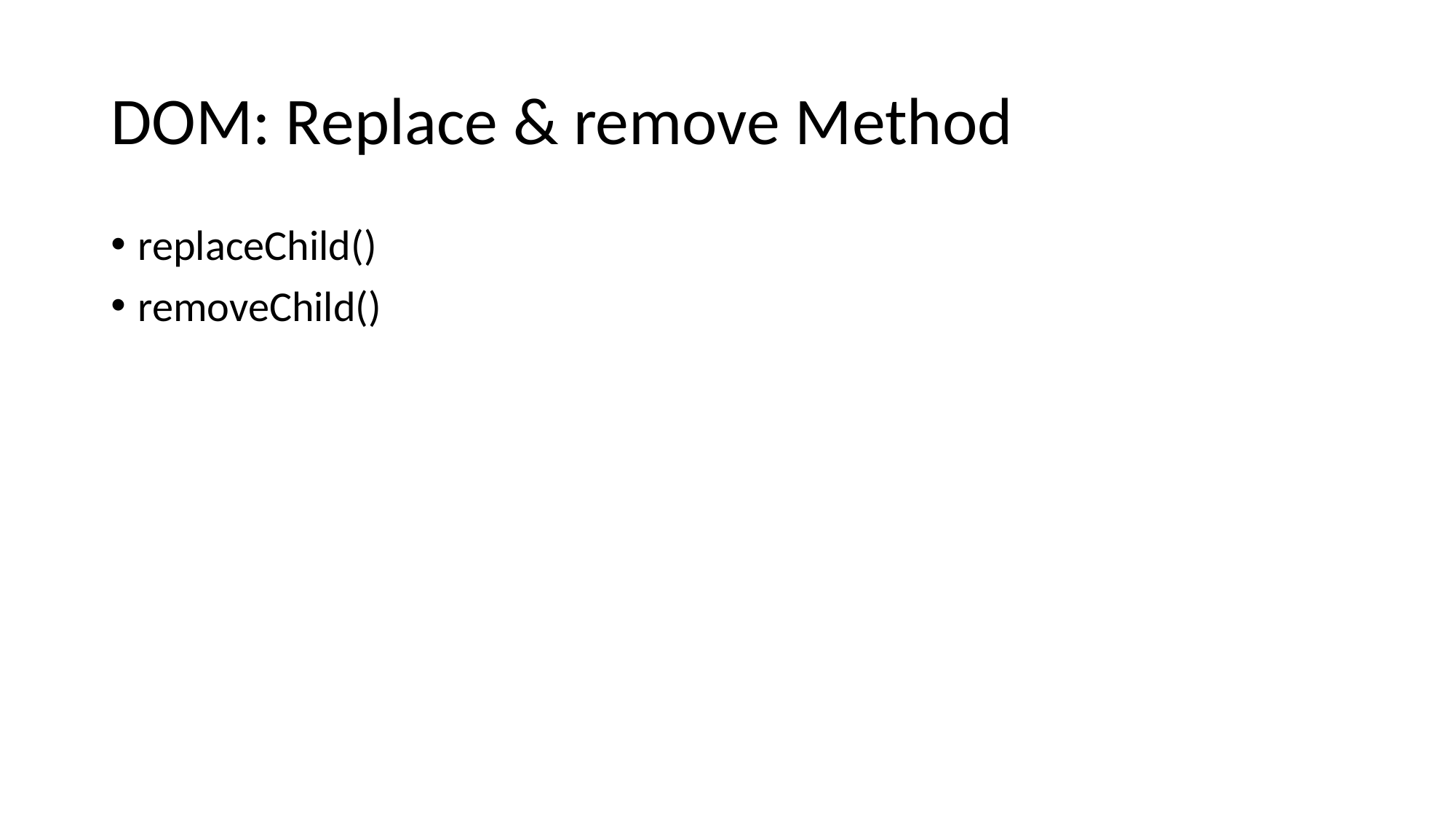

# DOM: Replace & remove Method
replaceChild()
removeChild()